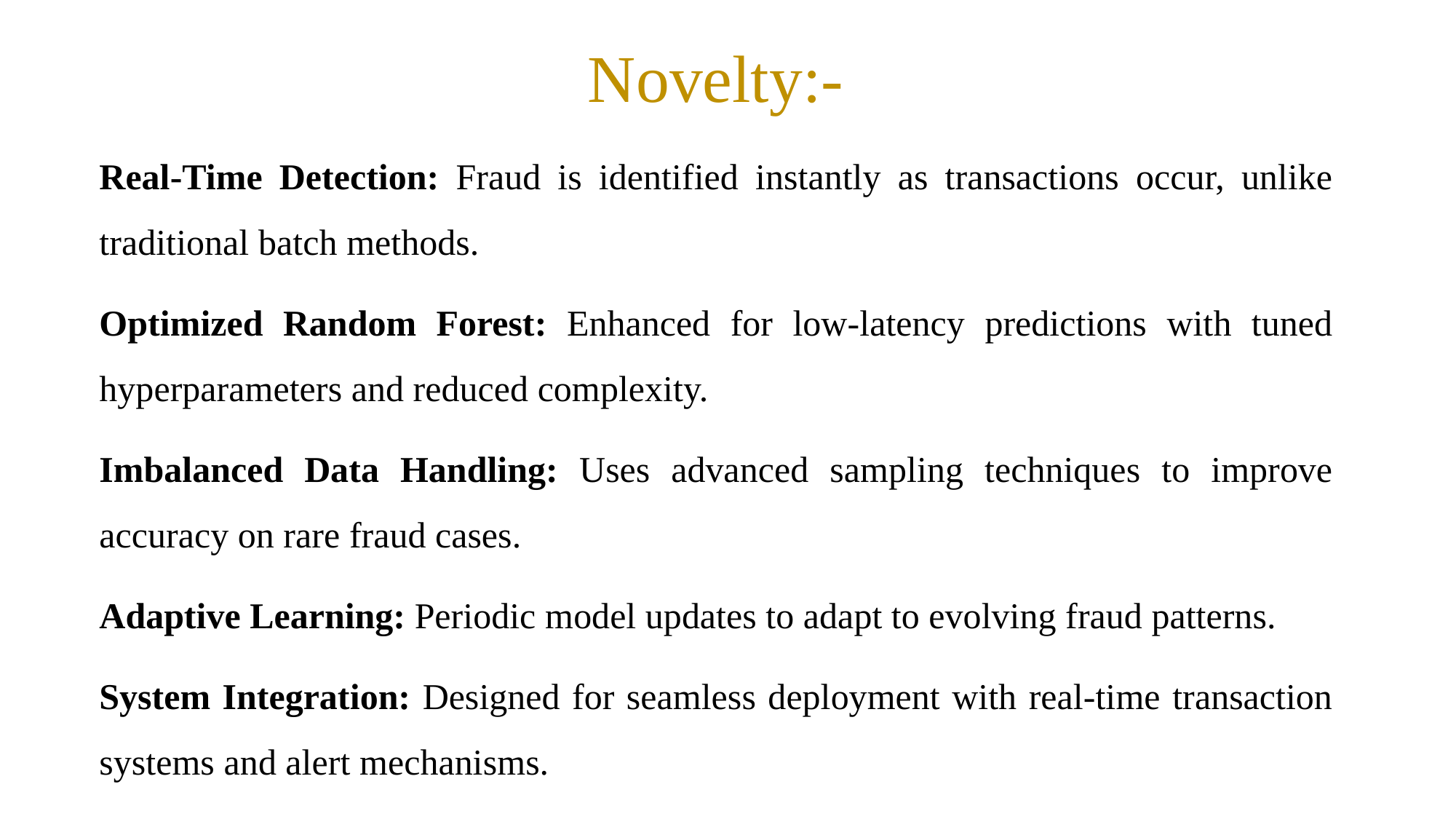

Novelty:-
Real-Time Detection: Fraud is identified instantly as transactions occur, unlike traditional batch methods.
Optimized Random Forest: Enhanced for low-latency predictions with tuned hyperparameters and reduced complexity.
Imbalanced Data Handling: Uses advanced sampling techniques to improve accuracy on rare fraud cases.
Adaptive Learning: Periodic model updates to adapt to evolving fraud patterns.
System Integration: Designed for seamless deployment with real-time transaction systems and alert mechanisms.